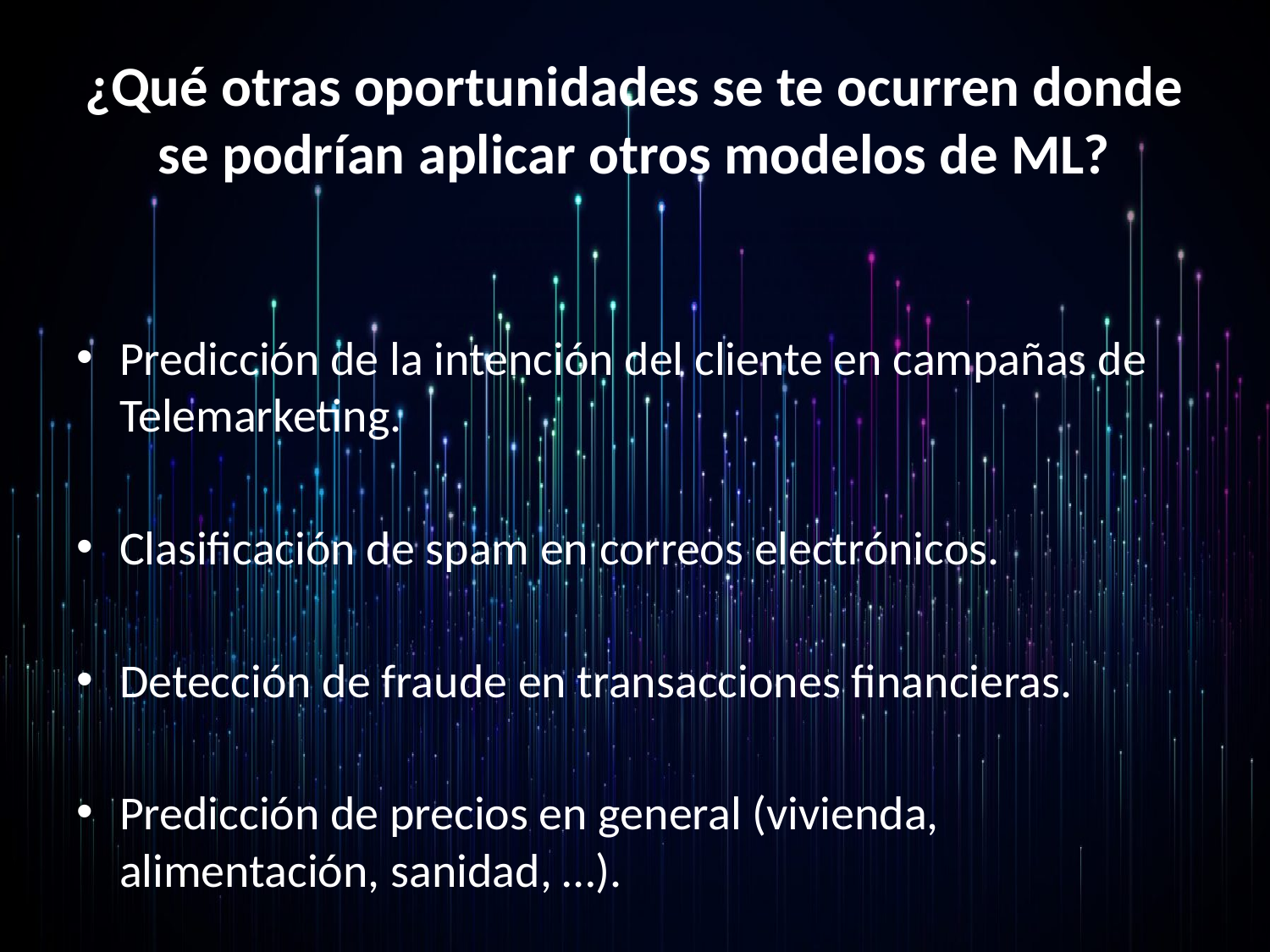

# ¿Qué otras oportunidades se te ocurren donde se podrían aplicar otros modelos de ML?
Predicción de la intención del cliente en campañas de Telemarketing.

Clasificación de spam en correos electrónicos.

Detección de fraude en transacciones financieras.

Predicción de precios en general (vivienda, alimentación, sanidad, …).